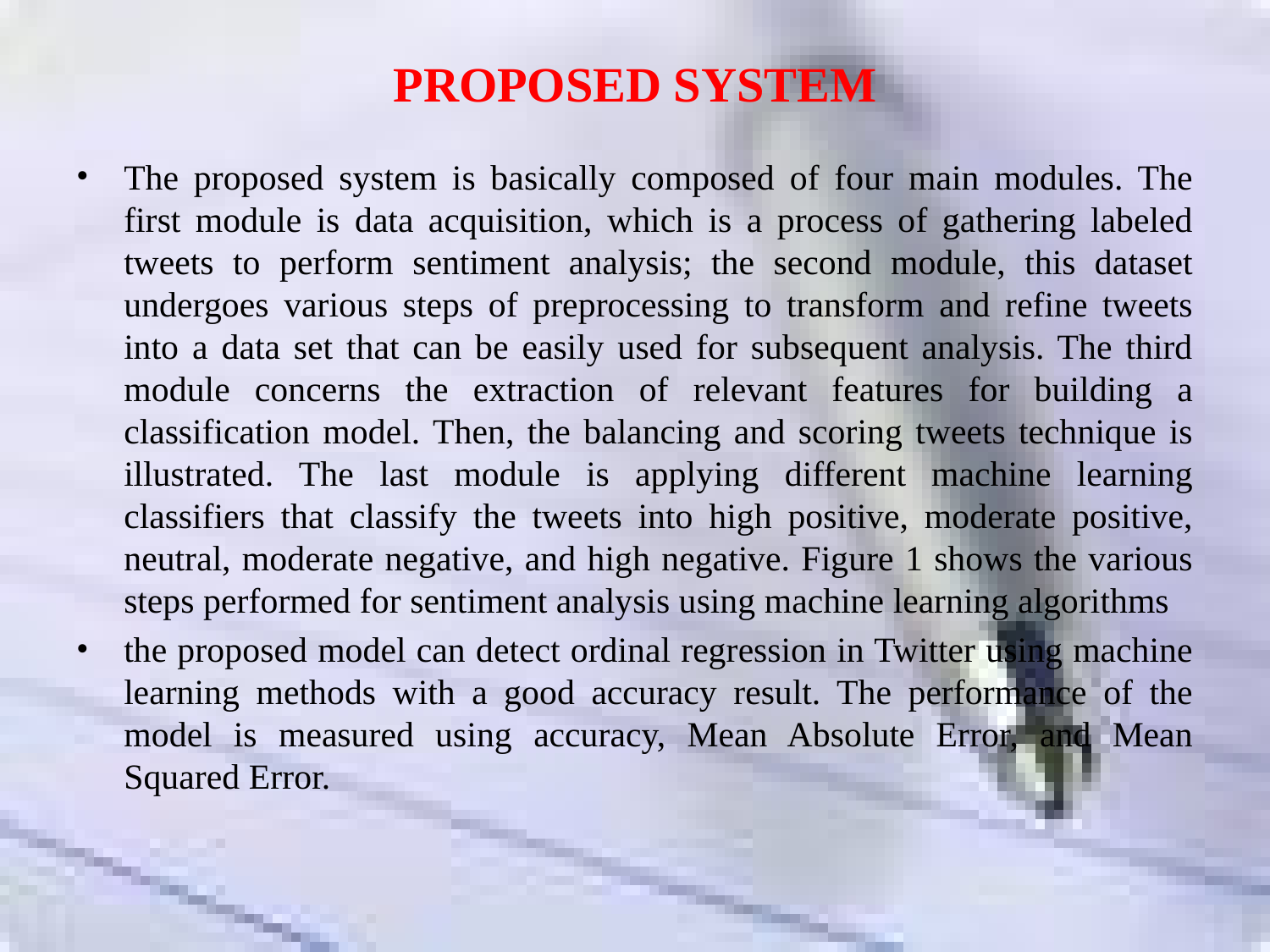

# PROPOSED SYSTEM
The proposed system is basically composed of four main modules. The first module is data acquisition, which is a process of gathering labeled tweets to perform sentiment analysis; the second module, this dataset undergoes various steps of preprocessing to transform and refine tweets into a data set that can be easily used for subsequent analysis. The third module concerns the extraction of relevant features for building a classification model. Then, the balancing and scoring tweets technique is illustrated. The last module is applying different machine learning classifiers that classify the tweets into high positive, moderate positive, neutral, moderate negative, and high negative. Figure 1 shows the various steps performed for sentiment analysis using machine learning algorithms
the proposed model can detect ordinal regression in Twitter using machine learning methods with a good accuracy result. The performance of the model is measured using accuracy, Mean Absolute Error, and Mean Squared Error.